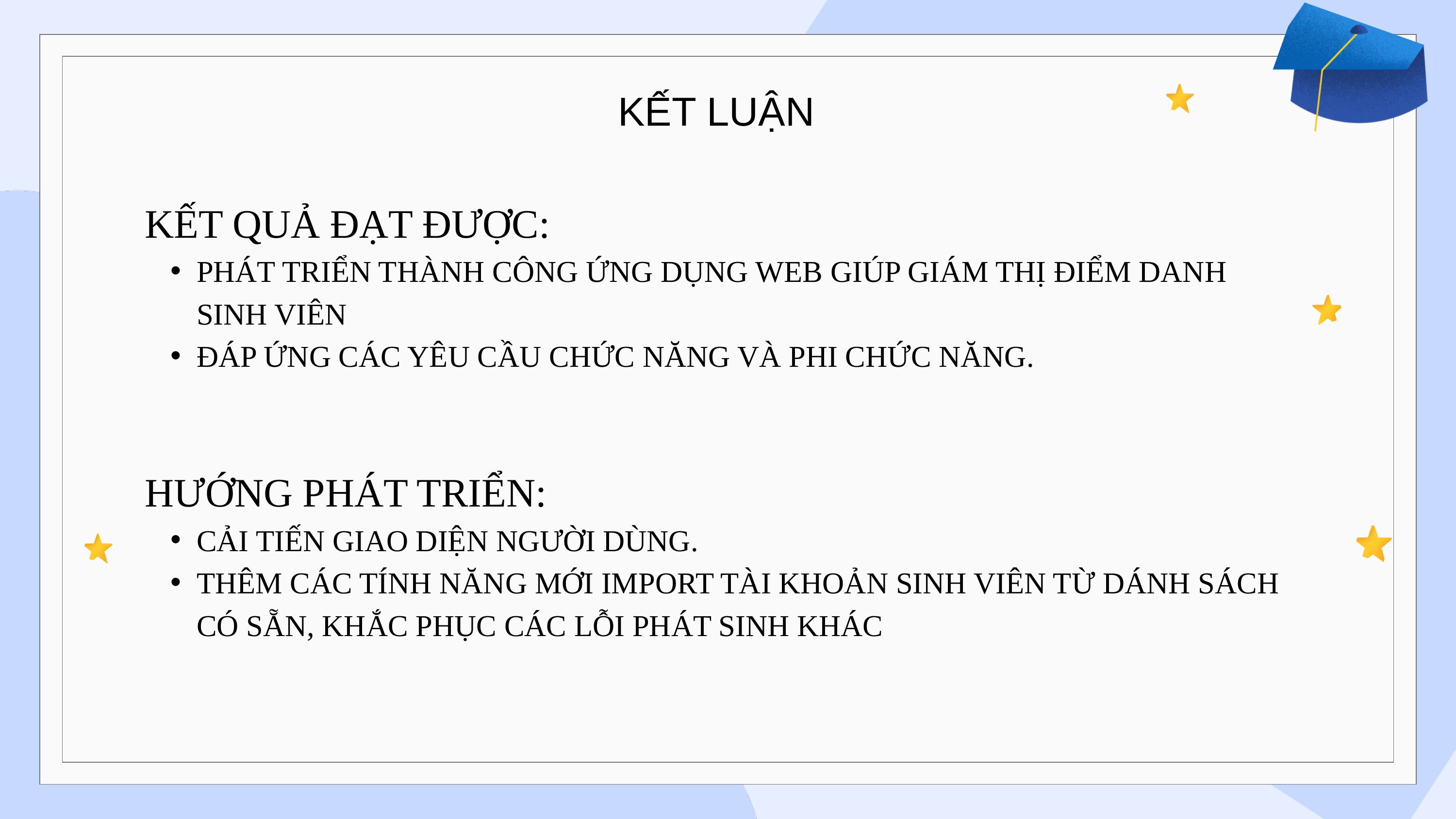

KẾT LUẬN

KẾT QUẢ ĐẠT ĐƯỢC:
PHÁT TRIỂN THÀNH CÔNG ỨNG DỤNG WEB GIÚP GIÁM THỊ ĐIỂM DANH SINH VIÊN
ĐÁP ỨNG CÁC YÊU CẦU CHỨC NĂNG VÀ PHI CHỨC NĂNG.

HƯỚNG PHÁT TRIỂN:
CẢI TIẾN GIAO DIỆN NGƯỜI DÙNG.
THÊM CÁC TÍNH NĂNG MỚI IMPORT TÀI KHOẢN SINH VIÊN TỪ DÁNH SÁCH CÓ SẴN, KHẮC PHỤC CÁC LỖI PHÁT SINH KHÁC